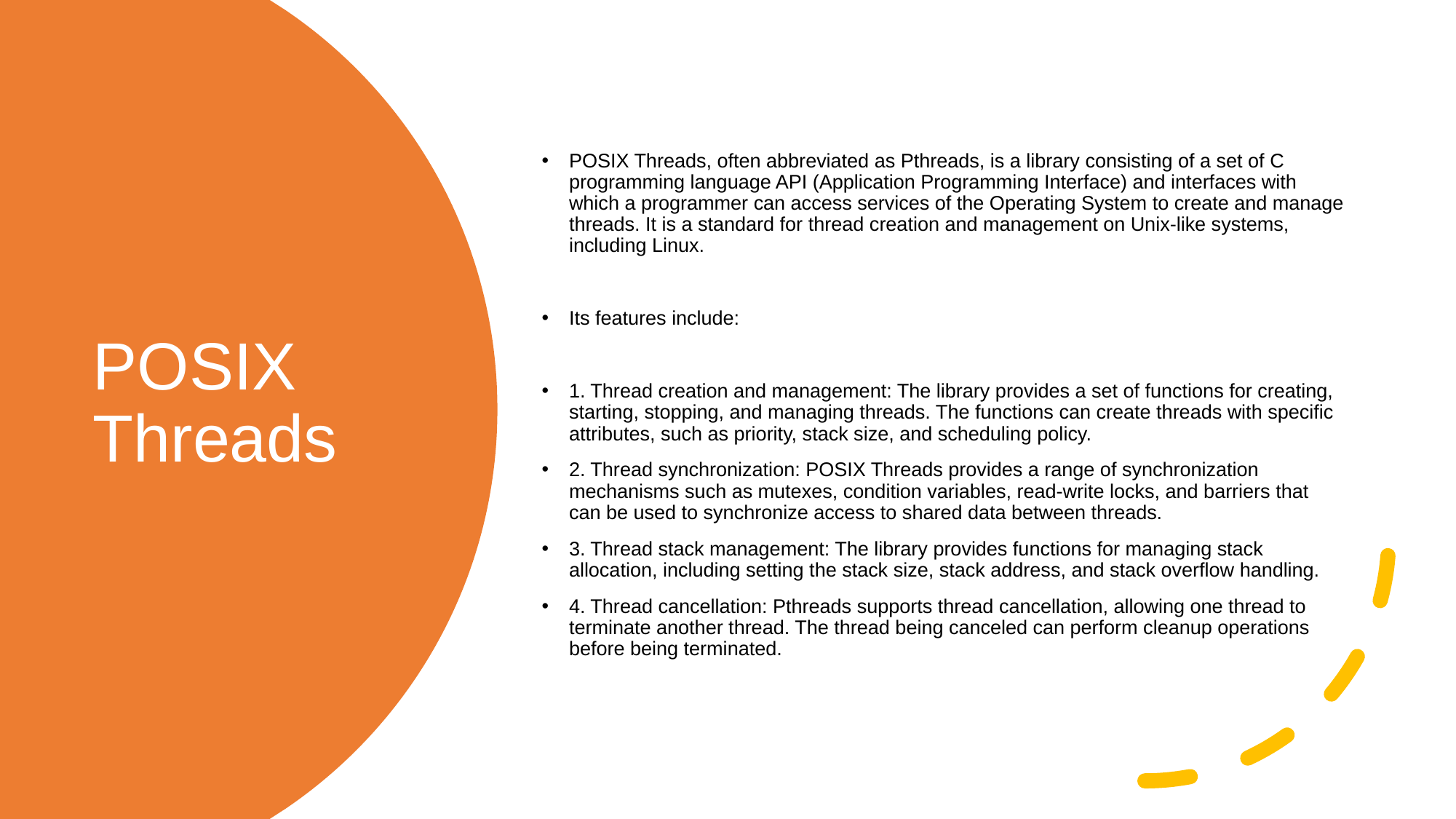

POSIX Threads, often abbreviated as Pthreads, is a library consisting of a set of C programming language API (Application Programming Interface) and interfaces with which a programmer can access services of the Operating System to create and manage threads. It is a standard for thread creation and management on Unix-like systems, including Linux.

Its features include:

1. Thread creation and management: The library provides a set of functions for creating, starting, stopping, and managing threads. The functions can create threads with specific attributes, such as priority, stack size, and scheduling policy.
2. Thread synchronization: POSIX Threads provides a range of synchronization mechanisms such as mutexes, condition variables, read-write locks, and barriers that can be used to synchronize access to shared data between threads.
3. Thread stack management: The library provides functions for managing stack allocation, including setting the stack size, stack address, and stack overflow handling.
4. Thread cancellation: Pthreads supports thread cancellation, allowing one thread to terminate another thread. The thread being canceled can perform cleanup operations before being terminated.

# POSIX Threads